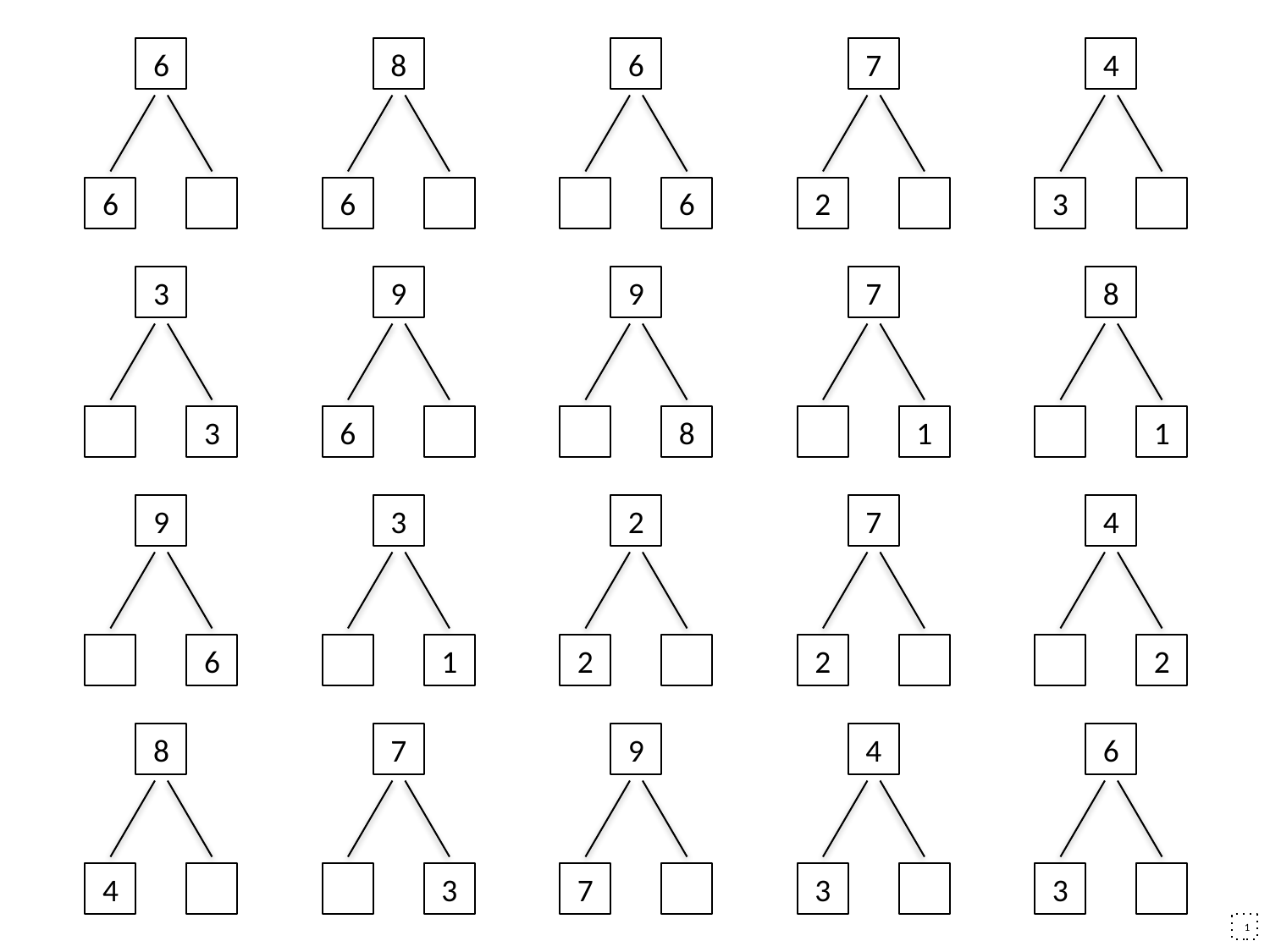

6
8
6
7
4
6

6

6
2

3

3
9
9
7
8

3
6

8

1

1
9
3
2
7
4

6

1
2

2

2
8
7
9
4
6
4

3
7

3

3

1